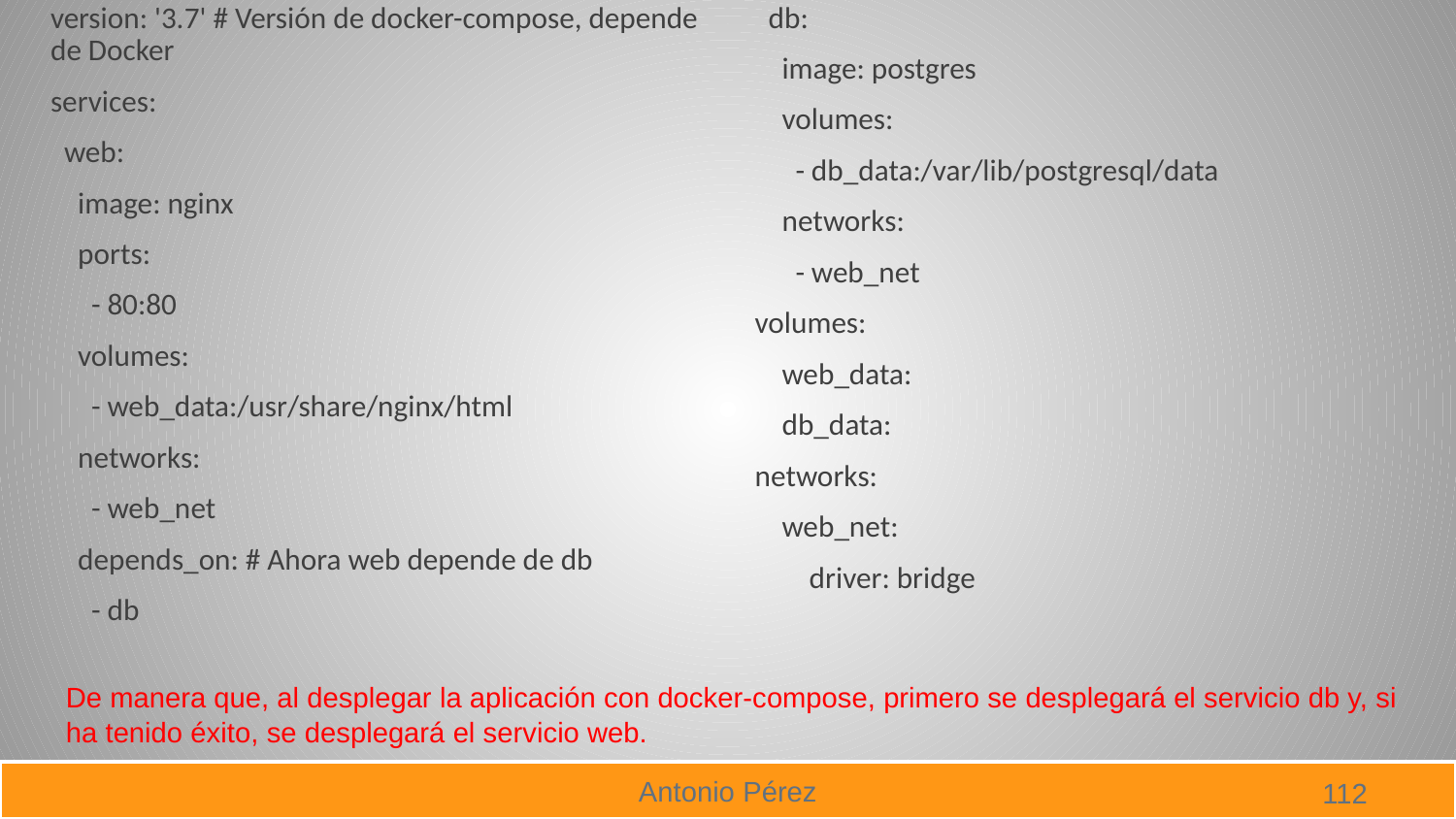

version: '3.7' # Versión de docker-compose, depende de Docker
services:
  web:
    image: nginx
    ports:
      - 80:80
    volumes:
      - web_data:/usr/share/nginx/html
    networks:
      - web_net
    depends_on: # Ahora web depende de db
      - db
  db:
    image: postgres
    volumes:
      - db_data:/var/lib/postgresql/data
    networks:
      - web_net
volumes:
    web_data:
    db_data:
networks:
    web_net:
        driver: bridge
De manera que, al desplegar la aplicación con docker-compose, primero se desplegará el servicio db y, si ha tenido éxito, se desplegará el servicio web.